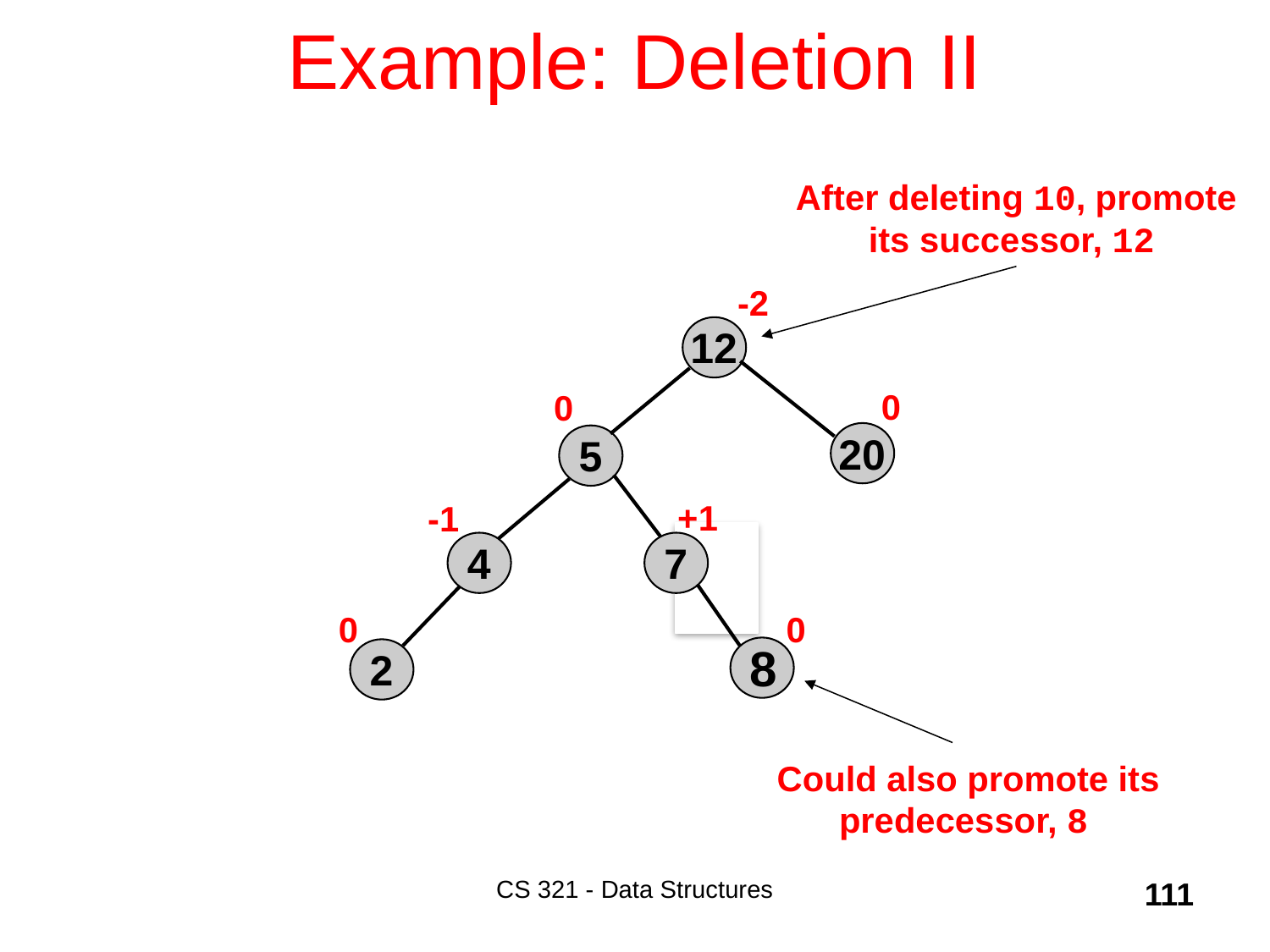

# Example: Deletion II
After deleting 10, promote its successor, 12
-2
12

20

 5

 4

 7

 8

 2

 0
 0
+1
-1
 0
 0

Could also promote its predecessor, 8
CS 321 - Data Structures
111